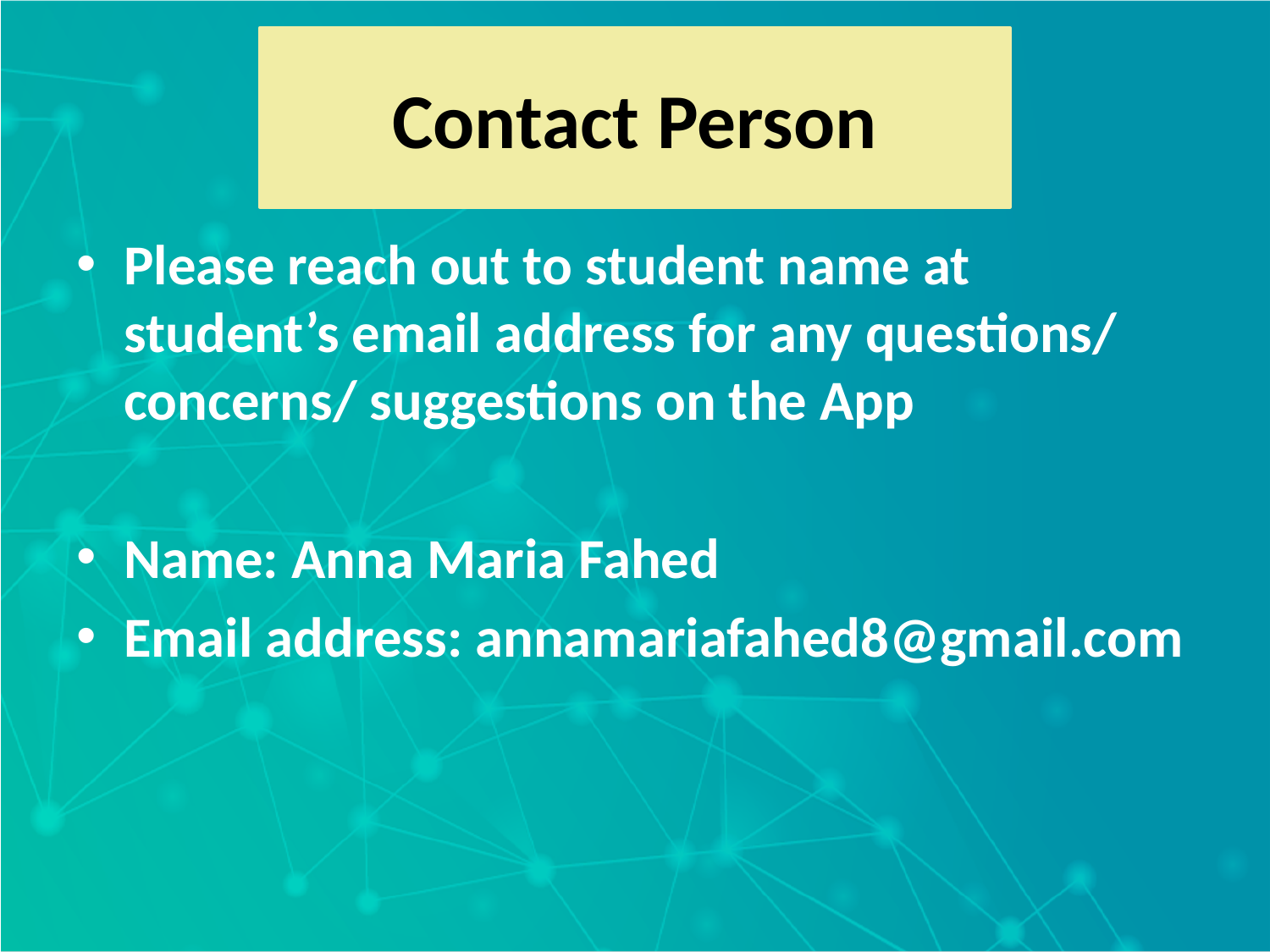

Contact Person
Please reach out to student name at student’s email address for any questions/ concerns/ suggestions on the App

Name: Anna Maria Fahed
Email address: annamariafahed8@gmail.com